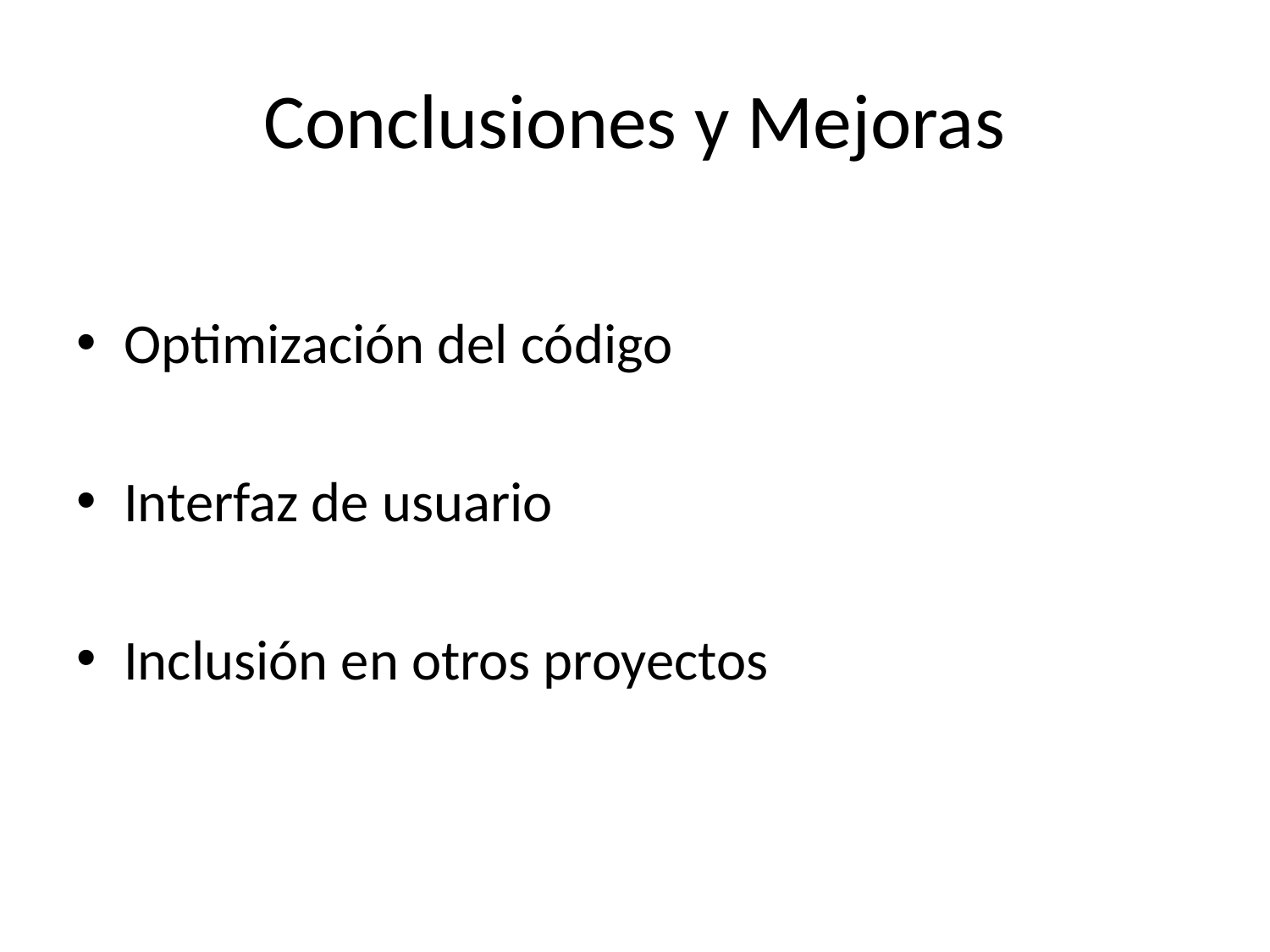

# Conclusiones y Mejoras

Optimización del código

Interfaz de usuario

Inclusión en otros proyectos